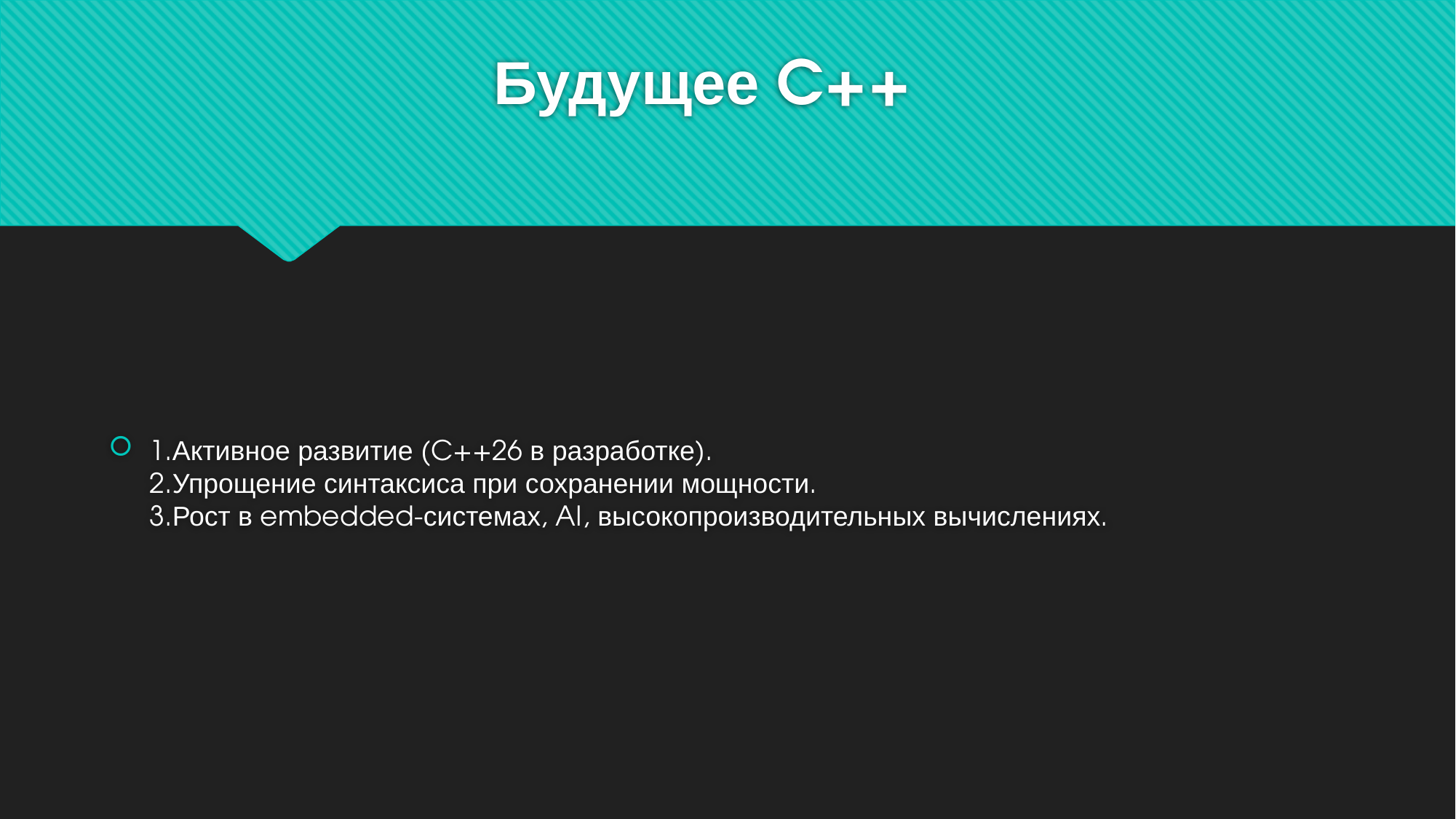

# Будущее C++
1.Активное развитие (C++26 в разработке).                                                                      2.Упрощение синтаксиса при сохранении мощности.                                                                 3.Рост в embedded-системах, AI, высокопроизводительных вычислениях.